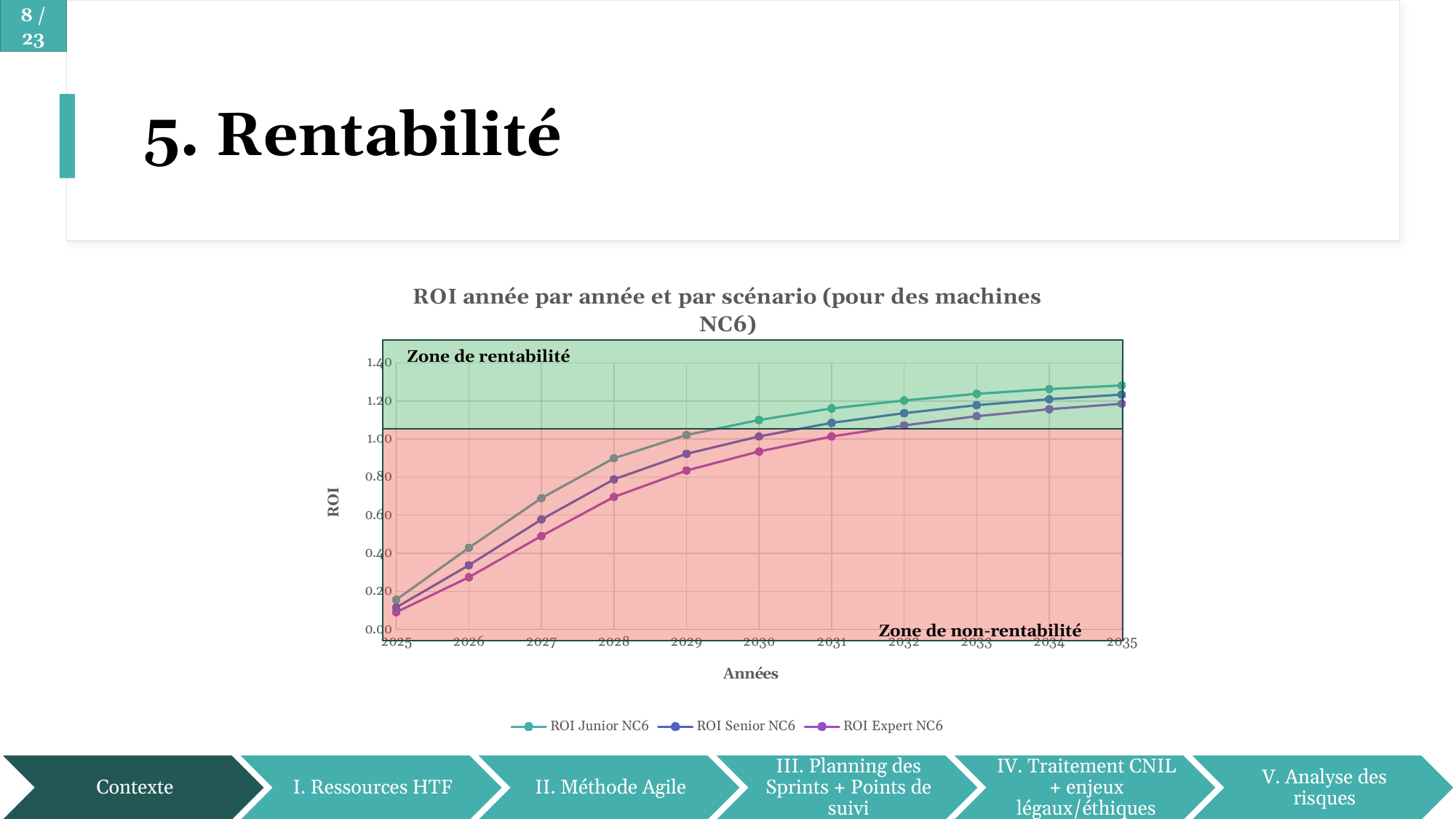

# 5. Rentabilité

### Chart: ROI année par année et par scénario (pour des machines NC6)

| Category | ROI Junior NC6 | ROI Senior NC6 | ROI Expert NC6 |
|---|---|---|---|
Zone de rentabilité

Zone de non-rentabilité
Contexte
I. Ressources HTF
II. Méthode Agile
III. Planning des Sprints + Points de suivi
IV. Traitement CNIL + enjeux légaux/éthiques
V. Analyse des risques